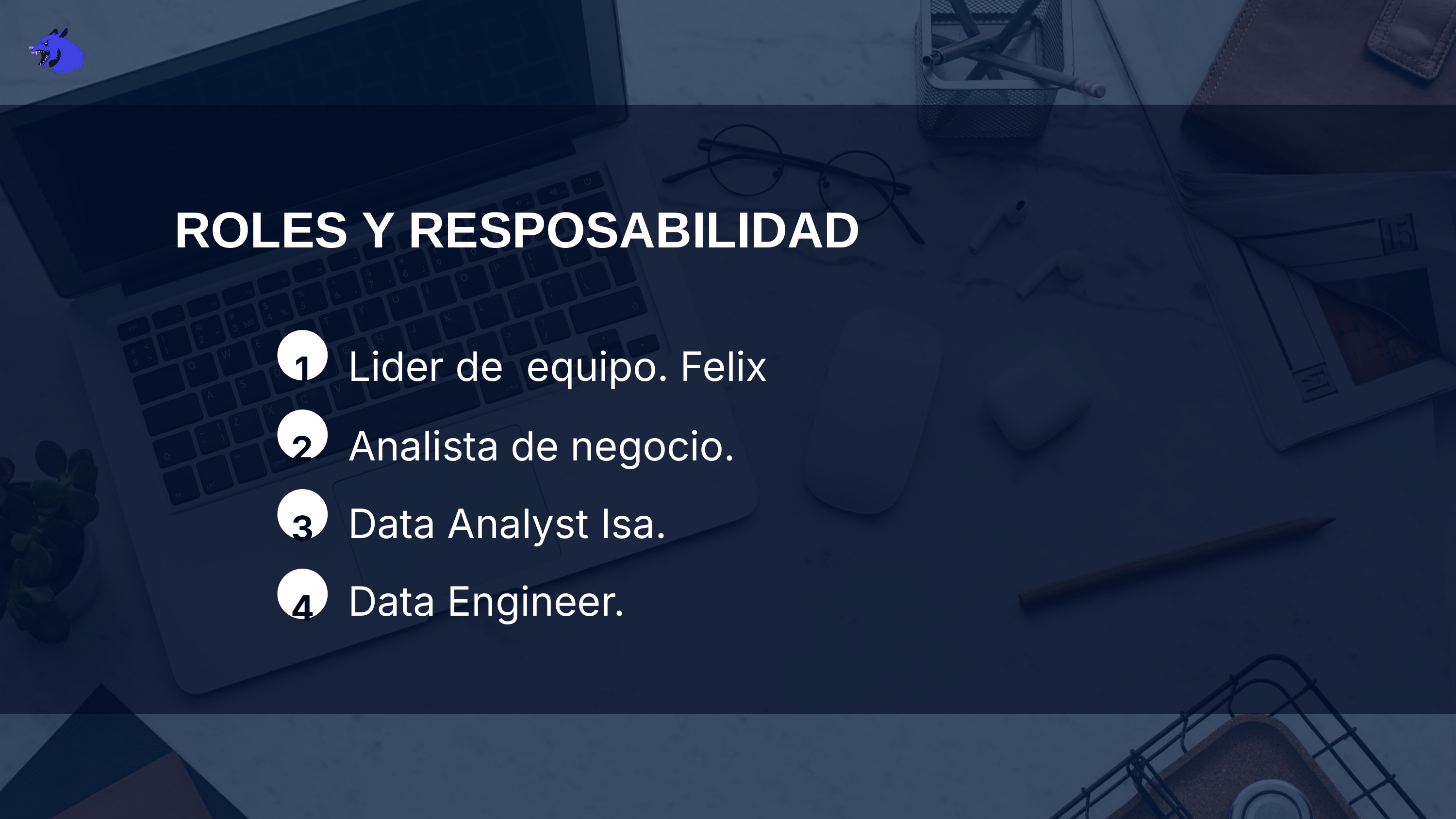

ROLES Y RESPOSABILIDAD

1
Lider de  equipo. Felix

2
Analista de negocio.
Data Analyst Isa.

3
Data Engineer.

4